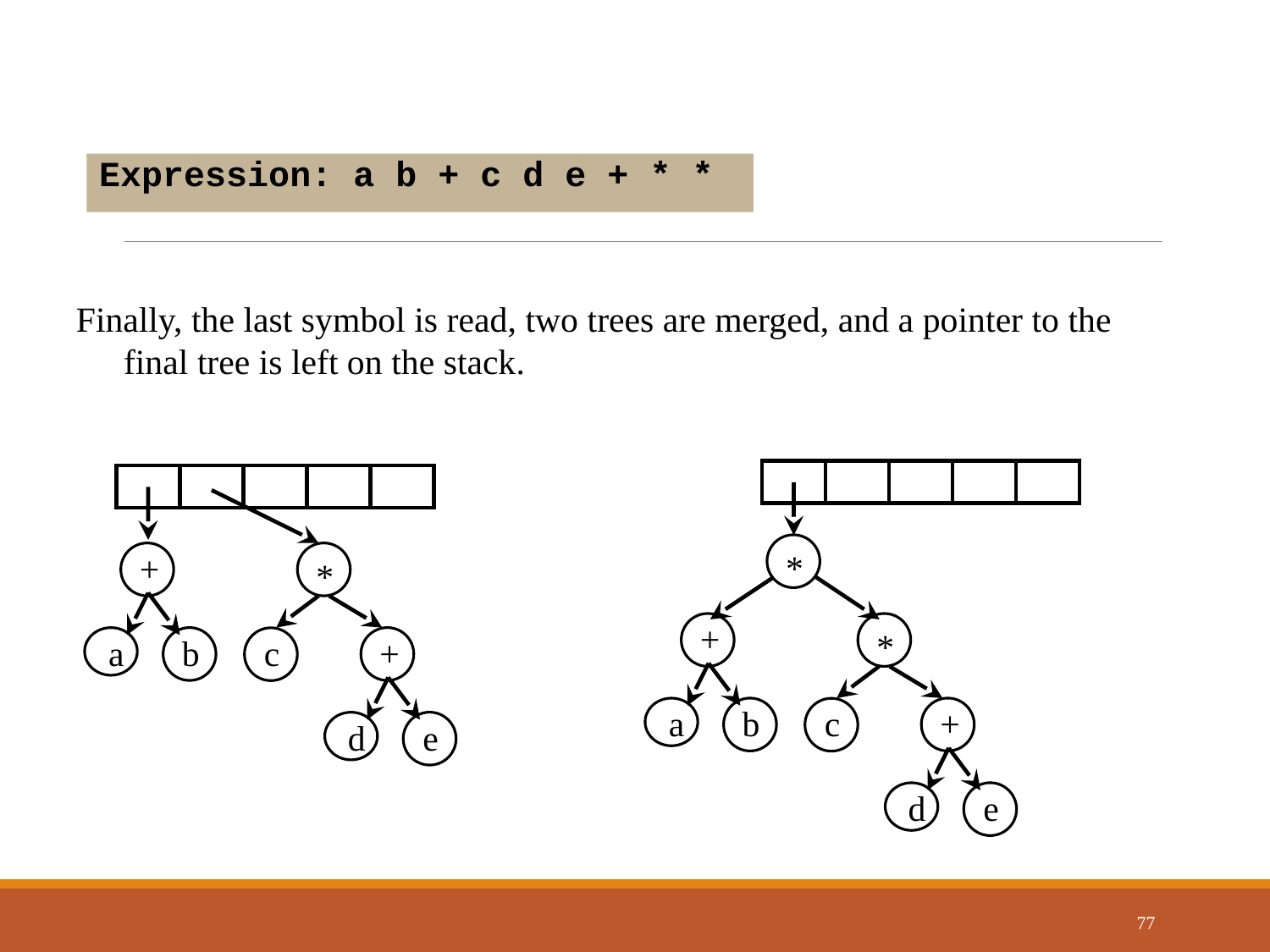

Expression: a b + c d e + * *
Finally, the last symbol is read, two trees are merged, and a pointer to the final tree is left on the stack.

*

+

*

a
b
+
c

d
e

+

*

a
b
+
c

d
e

77